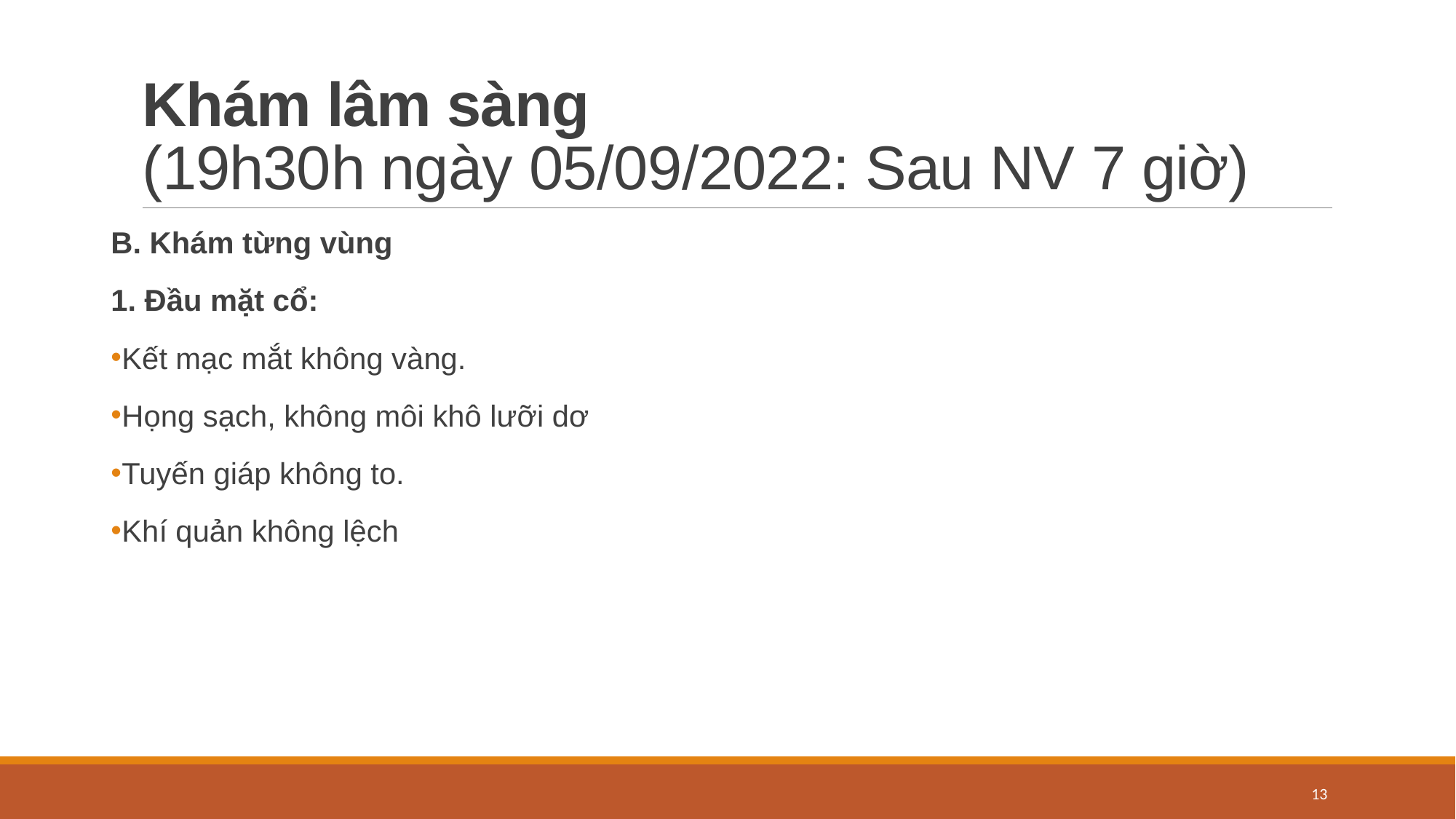

# Khám lâm sàng  (19h30h ngày 05/09/2022: Sau NV 7 giờ)
B. Khám từng vùng
1. Đầu mặt cổ:
Kết mạc mắt không vàng.
Họng sạch, không môi khô lưỡi dơ
Tuyến giáp không to.
Khí quản không lệch

13